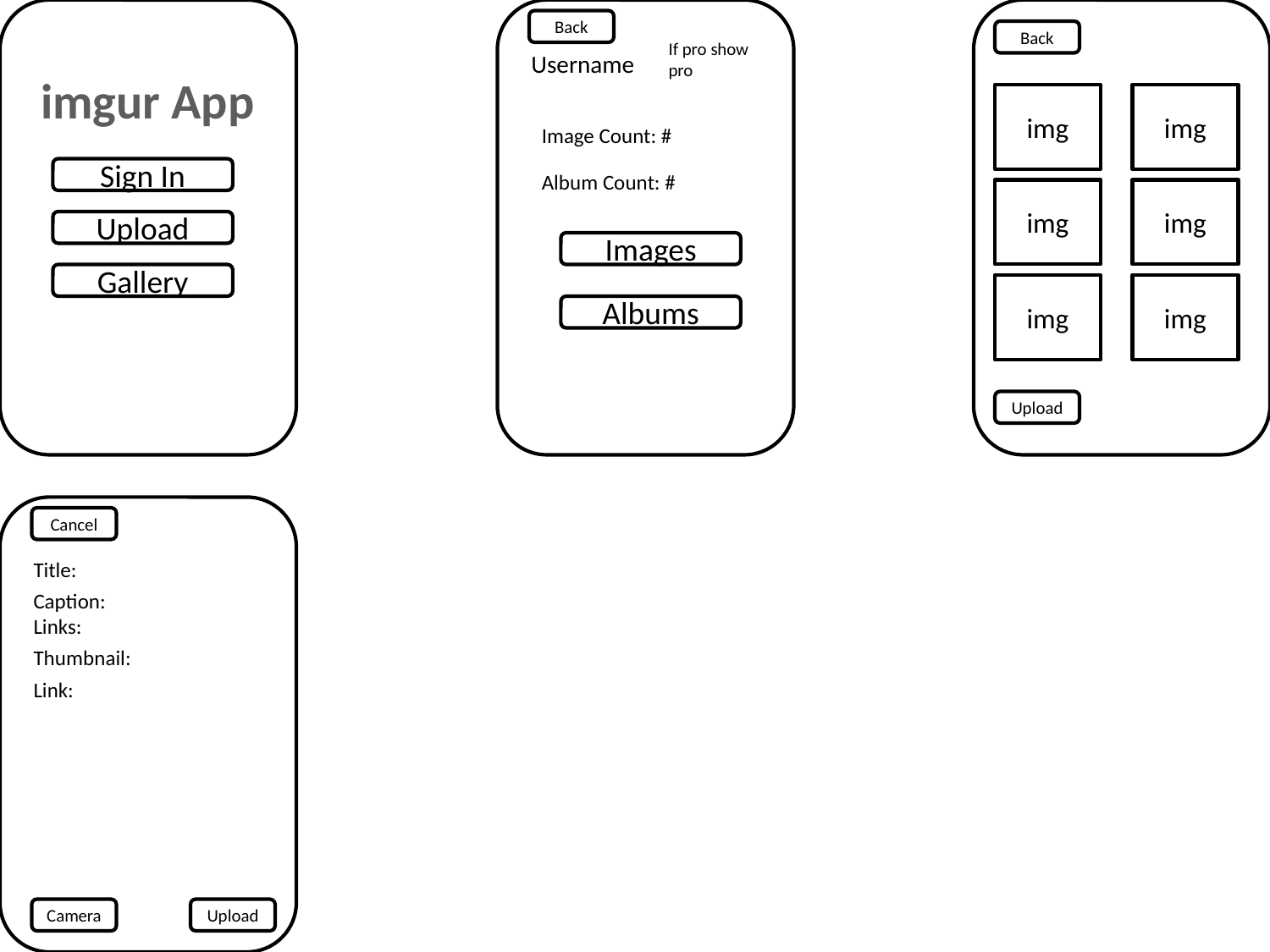

Back
Back
If pro show pro
Username
imgur App
img
img
Image Count: #
Sign In
Album Count: #
img
img
Upload
Images
Gallery
img
img
Albums
Upload

Cancel
Title:
Caption:
Links:
Thumbnail:
Link:
Camera
Upload